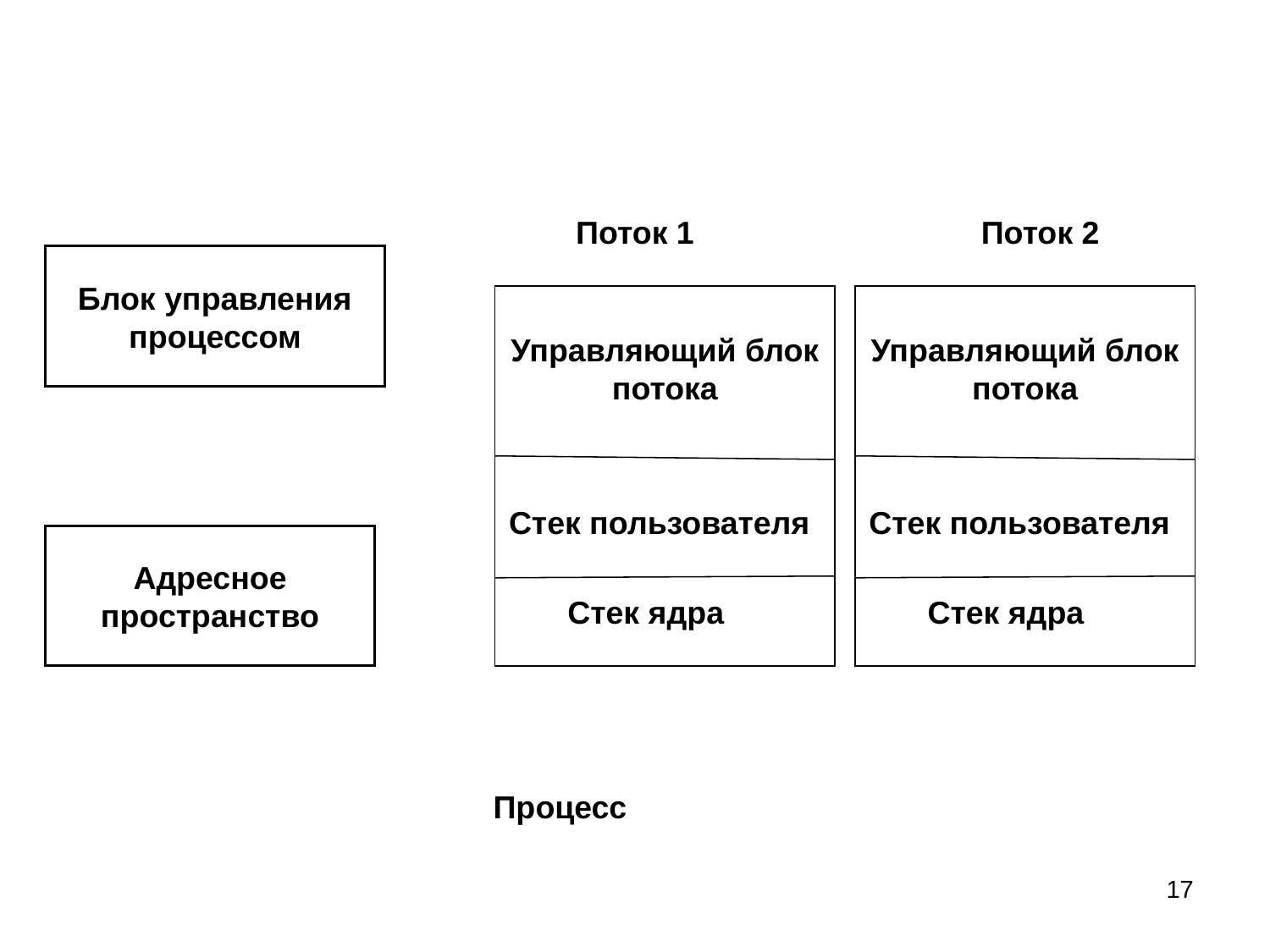

Поток 1
Поток 2

Блок управления процессом

Управляющий блок потока

Стек пользователя

Стек ядра

Управляющий блок потока

Стек пользователя

Стек ядра
Адресное пространство

Процесс
17